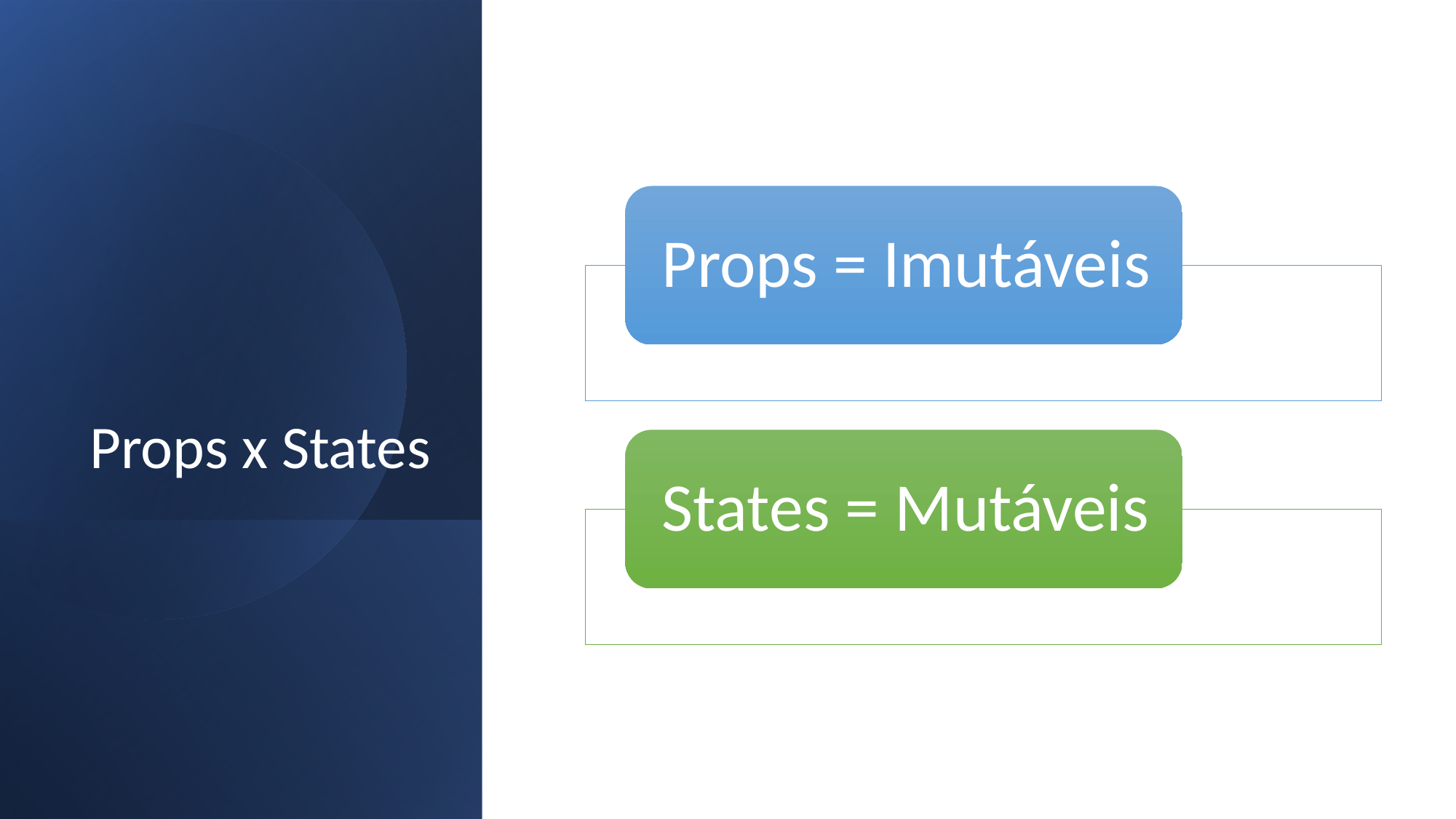

Props = Imutáveis
States = Mutáveis

# Props x States